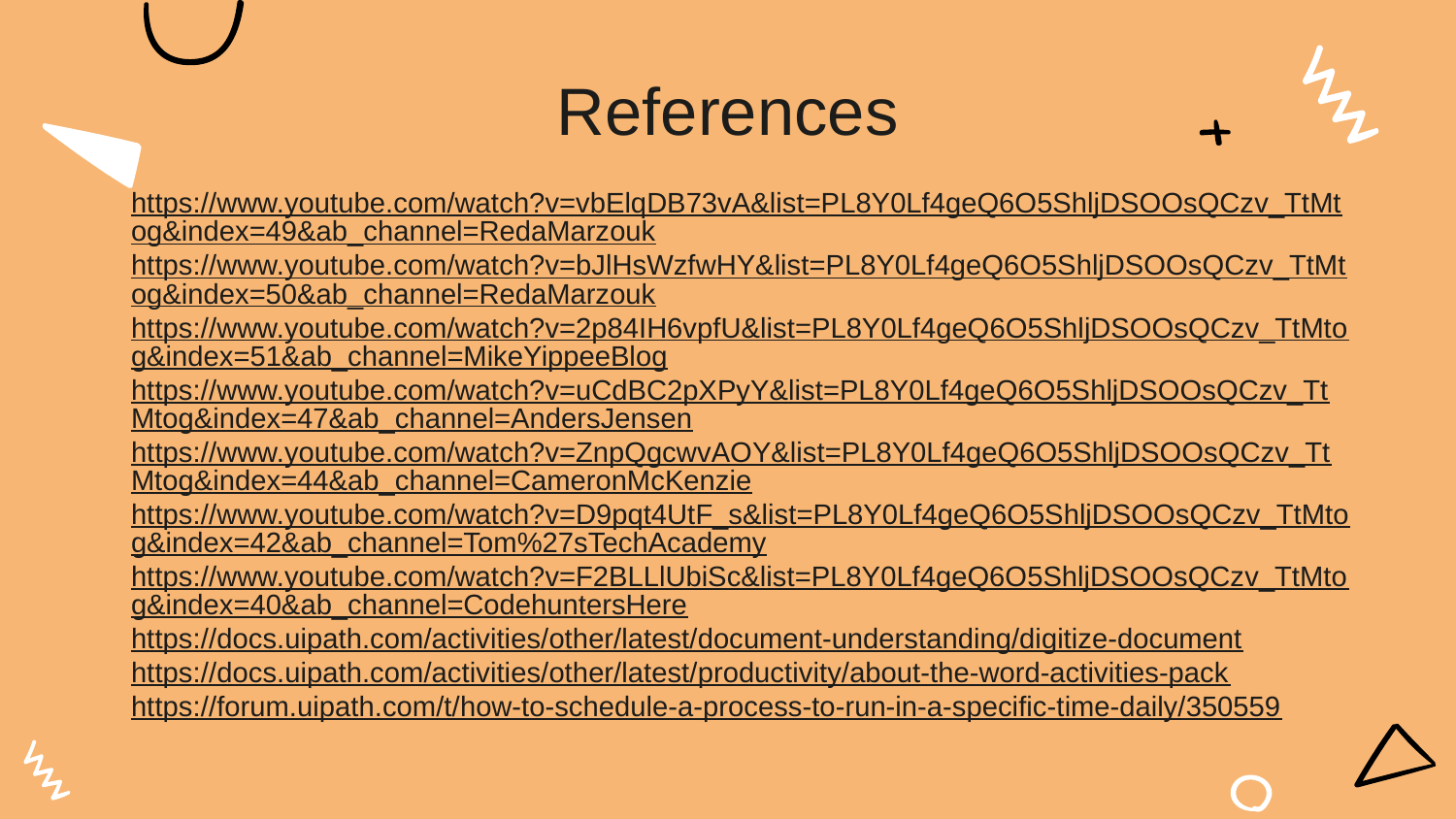

# References
https://www.youtube.com/watch?v=vbElqDB73vA&list=PL8Y0Lf4geQ6O5ShljDSOOsQCzv_TtMtog&index=49&ab_channel=RedaMarzouk
https://www.youtube.com/watch?v=bJlHsWzfwHY&list=PL8Y0Lf4geQ6O5ShljDSOOsQCzv_TtMtog&index=50&ab_channel=RedaMarzouk
https://www.youtube.com/watch?v=2p84IH6vpfU&list=PL8Y0Lf4geQ6O5ShljDSOOsQCzv_TtMtog&index=51&ab_channel=MikeYippeeBlog
https://www.youtube.com/watch?v=uCdBC2pXPyY&list=PL8Y0Lf4geQ6O5ShljDSOOsQCzv_TtMtog&index=47&ab_channel=AndersJensen
https://www.youtube.com/watch?v=ZnpQgcwvAOY&list=PL8Y0Lf4geQ6O5ShljDSOOsQCzv_TtMtog&index=44&ab_channel=CameronMcKenzie
https://www.youtube.com/watch?v=D9pqt4UtF_s&list=PL8Y0Lf4geQ6O5ShljDSOOsQCzv_TtMtog&index=42&ab_channel=Tom%27sTechAcademy
https://www.youtube.com/watch?v=F2BLLlUbiSc&list=PL8Y0Lf4geQ6O5ShljDSOOsQCzv_TtMtog&index=40&ab_channel=CodehuntersHere
https://docs.uipath.com/activities/other/latest/document-understanding/digitize-document
https://docs.uipath.com/activities/other/latest/productivity/about-the-word-activities-pack
https://forum.uipath.com/t/how-to-schedule-a-process-to-run-in-a-specific-time-daily/350559